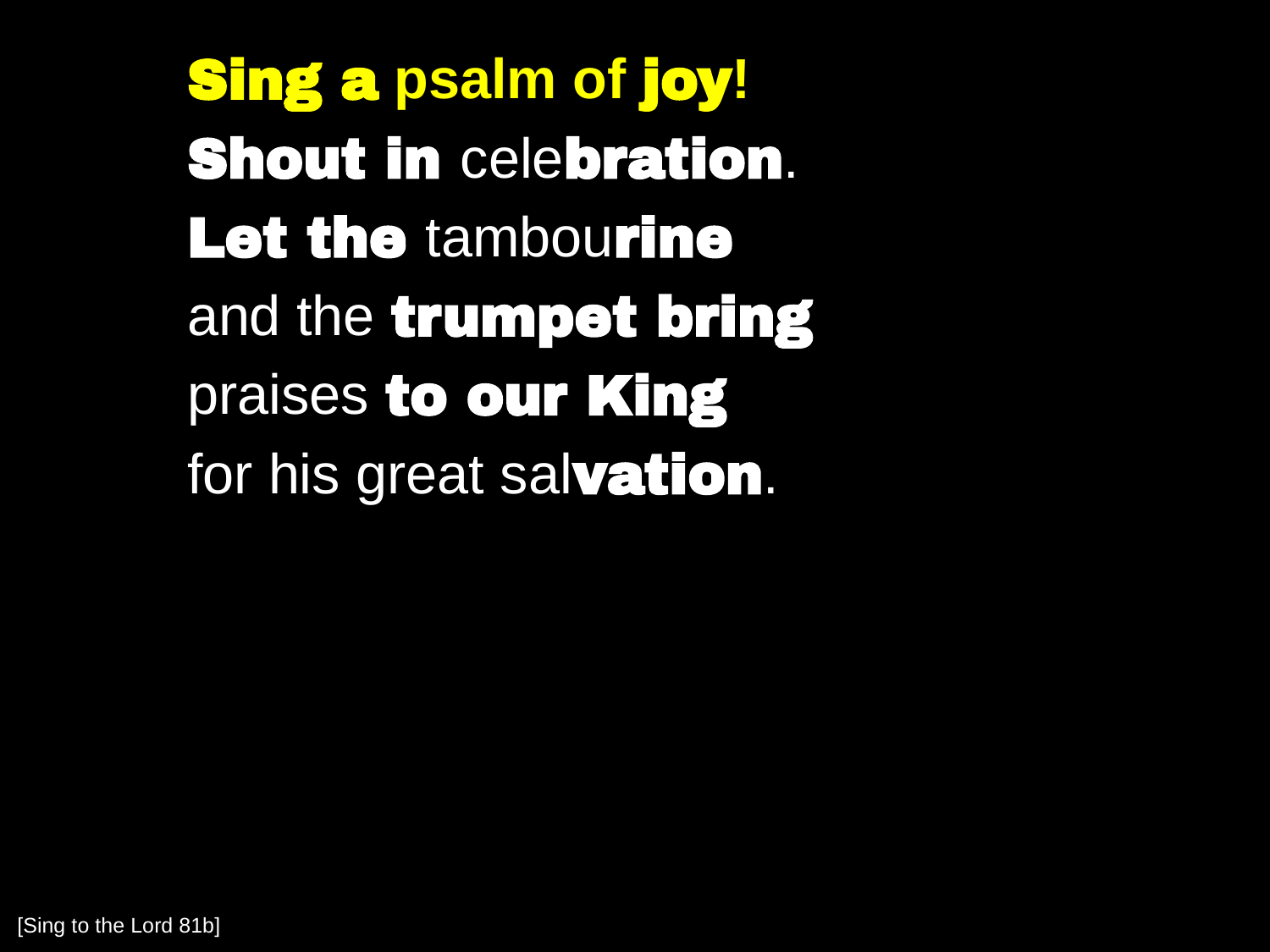

Sing a psalm of joy!
	Shout in celebration.
	Let the tambourine
	and the trumpet bring
	praises to our King
	for his great salvation.
[Sing to the Lord 81b]